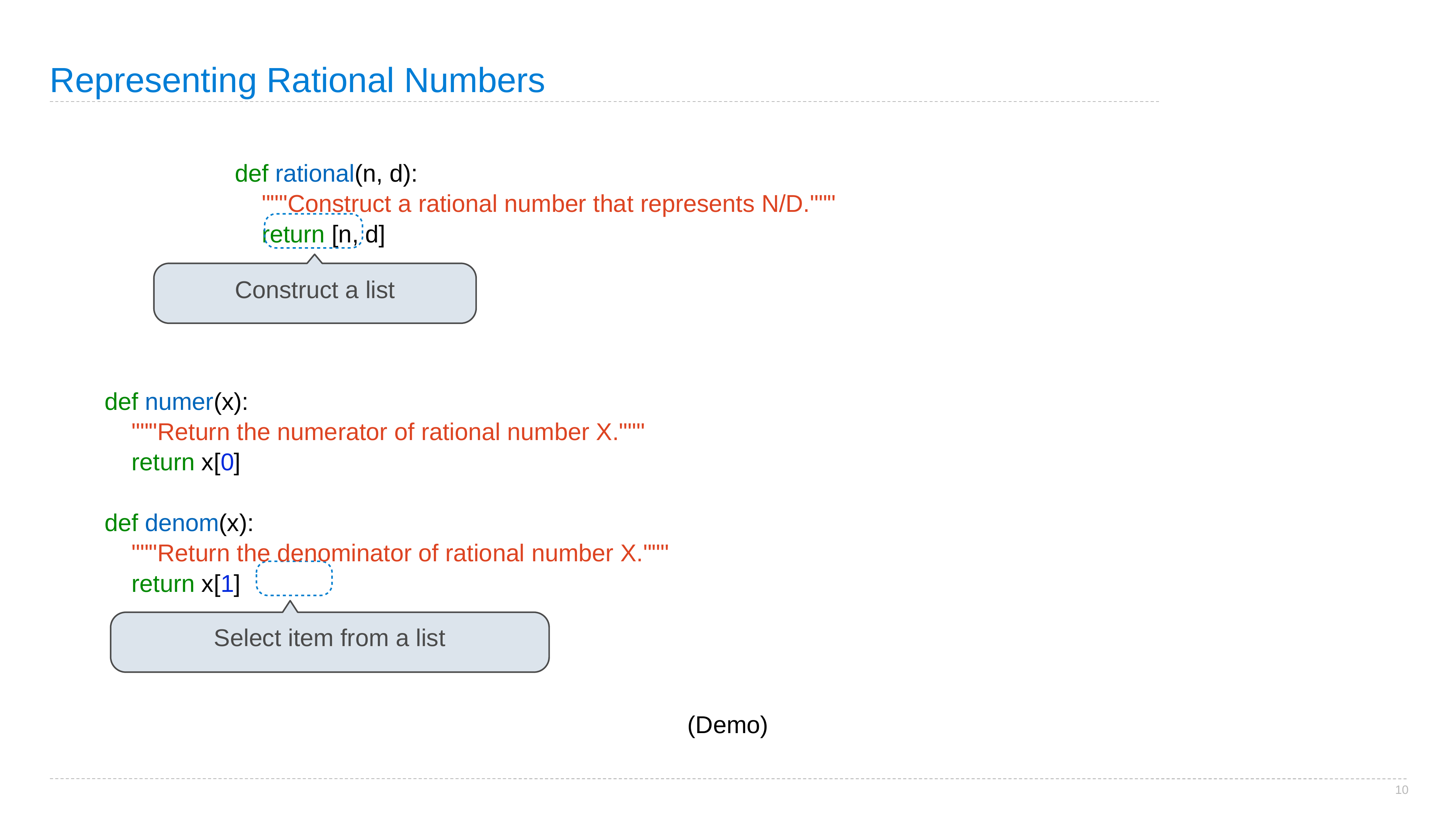

# Representing Rational Numbers

def rational(n, d):
    """Construct a rational number that represents N/D."""
    return [n, d]

Construct a list
def numer(x):
    """Return the numerator of rational number X."""
    return x[0]

def denom(x):
    """Return the denominator of rational number X."""
    return x[1]

Select item from a list
(Demo)

10